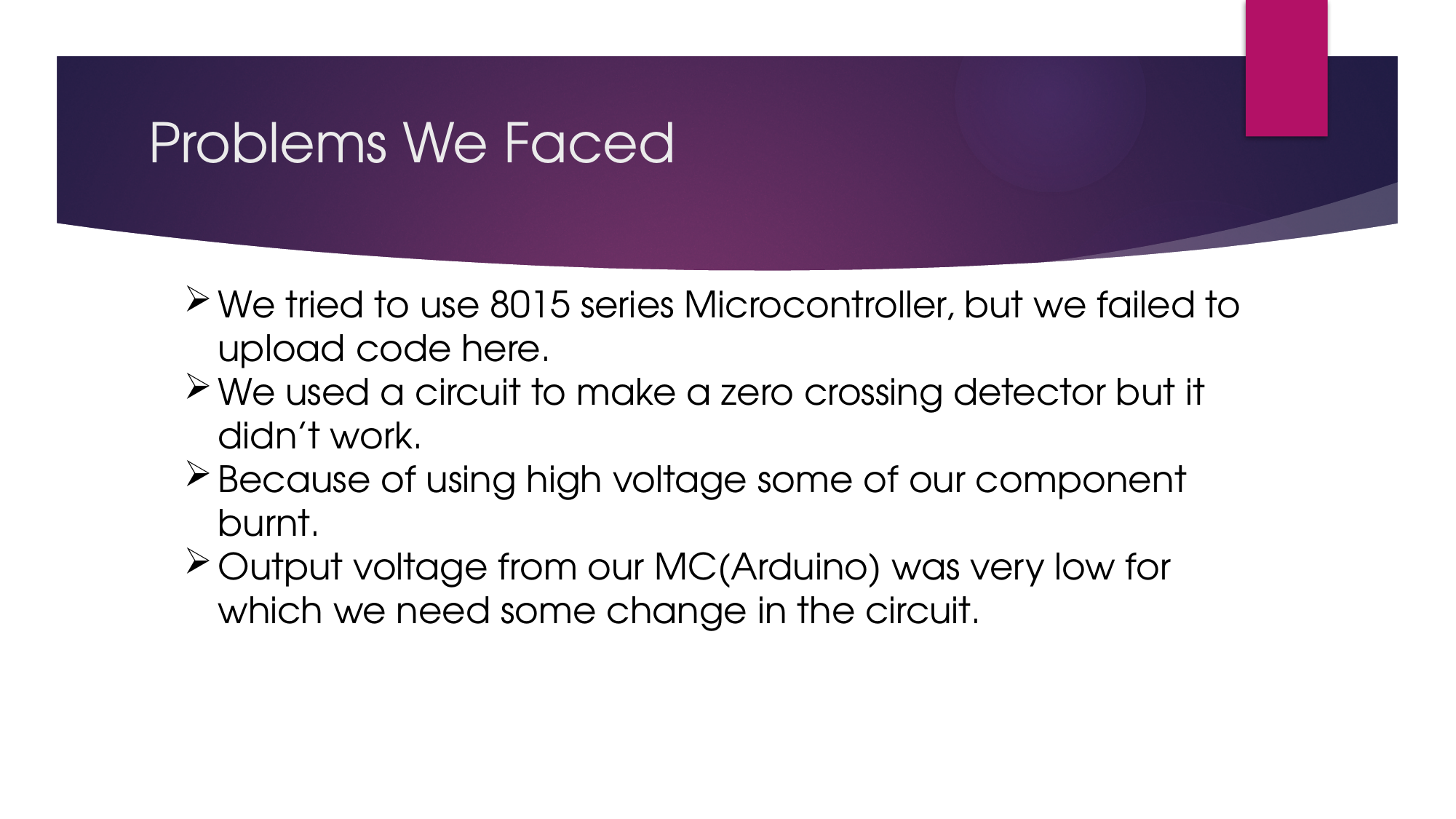

# Problems We Faced
We tried to use 8015 series Microcontroller, but we failed to upload code here.
We used a circuit to make a zero crossing detector but it didn’t work.
Because of using high voltage some of our component burnt.
Output voltage from our MC(Arduino) was very low for which we need some change in the circuit.